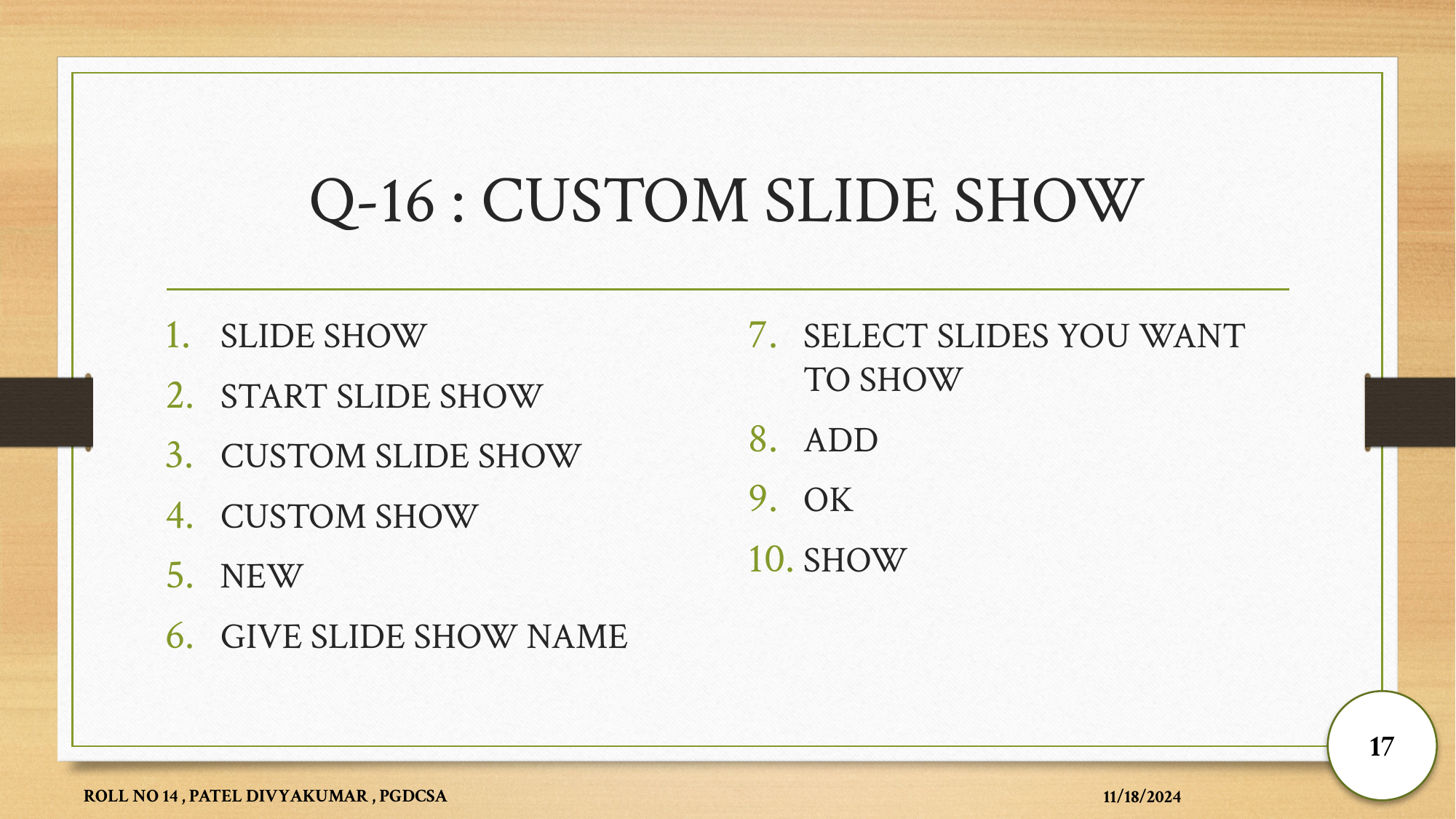

# Q-16 : CUSTOM SLIDE SHOW
SLIDE SHOW
START SLIDE SHOW
CUSTOM SLIDE SHOW
CUSTOM SHOW
NEW
GIVE SLIDE SHOW NAME

SELECT SLIDES YOU WANT TO SHOW
ADD
OK
SHOW

17
ROLL NO 14 , PATEL DIVYAKUMAR , PGDCSA
11/18/2024